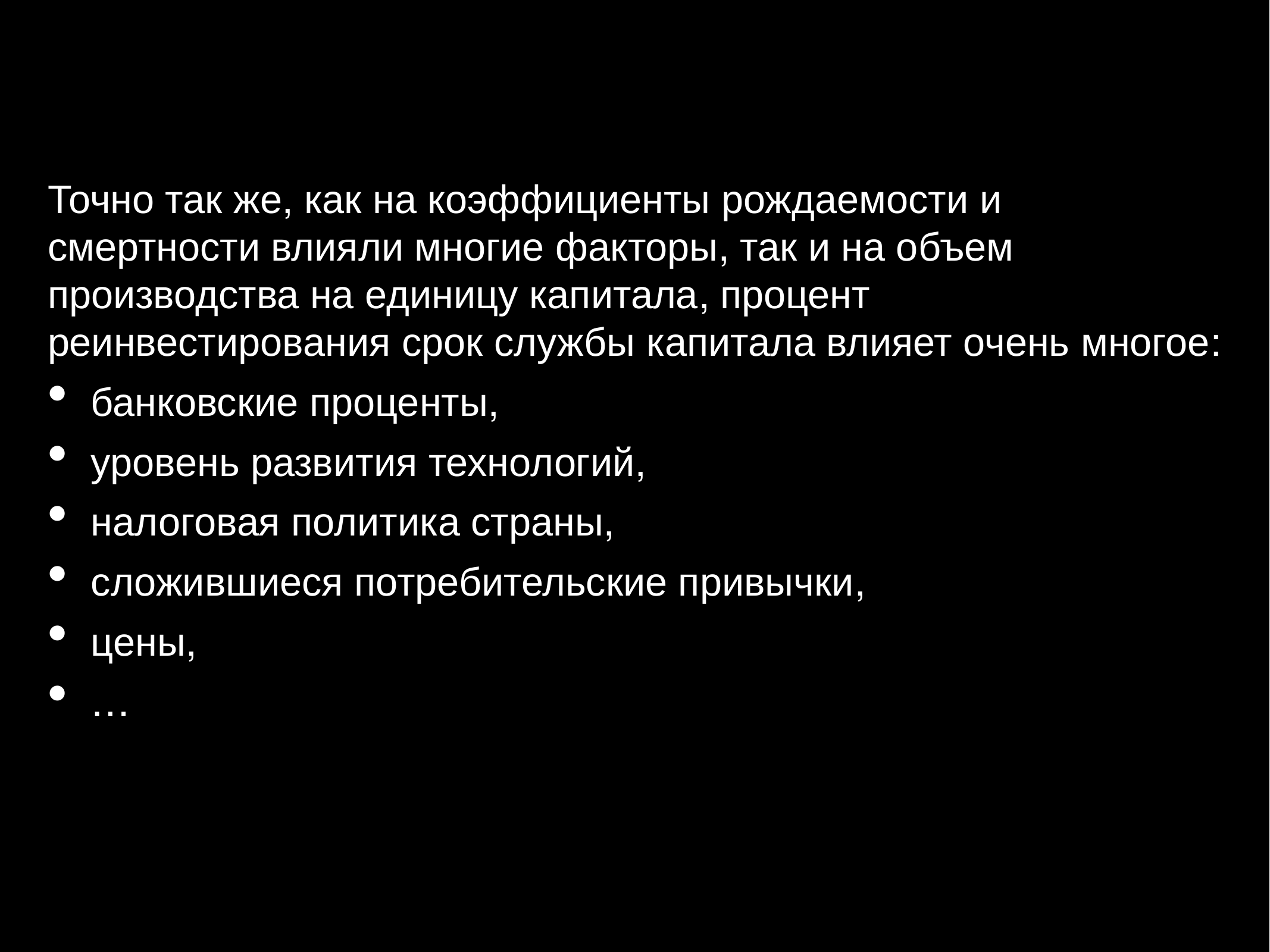

58
Точно так же, как на коэффициенты рождаемости и смертности влияли многие факторы, так и на объем производства на единицу капитала, процент реинвестирования срок службы капитала влияет очень многое:
банковские проценты,
уровень развития технологий,
налоговая политика страны,
сложившиеся потребительские привычки,
цены,
…